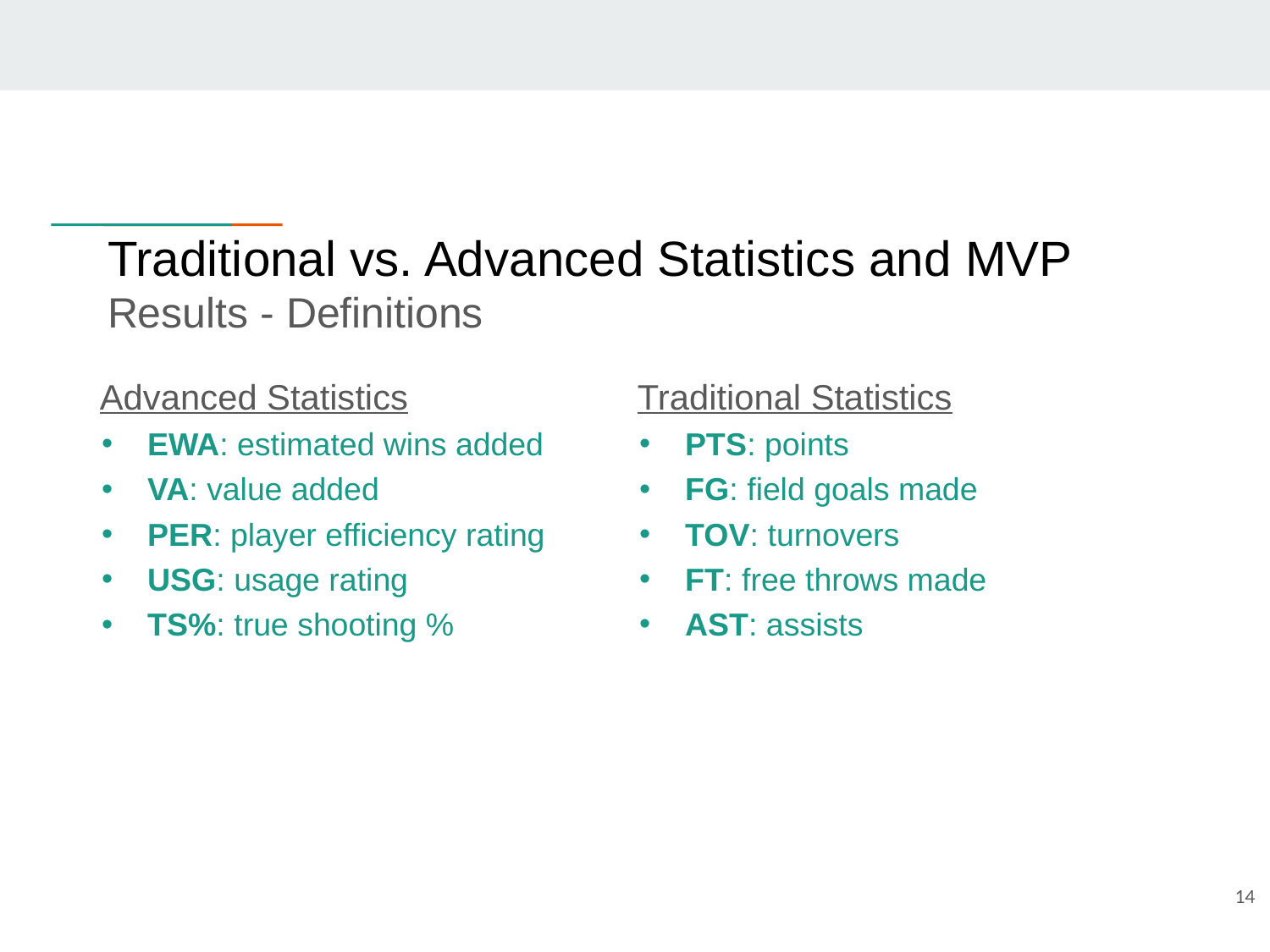

# Traditional vs. Advanced Statistics and MVP
Results - Definitions
Advanced Statistics
EWA: estimated wins added
VA: value added
PER: player efficiency rating
USG: usage rating
TS%: true shooting %
Traditional Statistics
PTS: points
FG: field goals made
TOV: turnovers
FT: free throws made
AST: assists
14